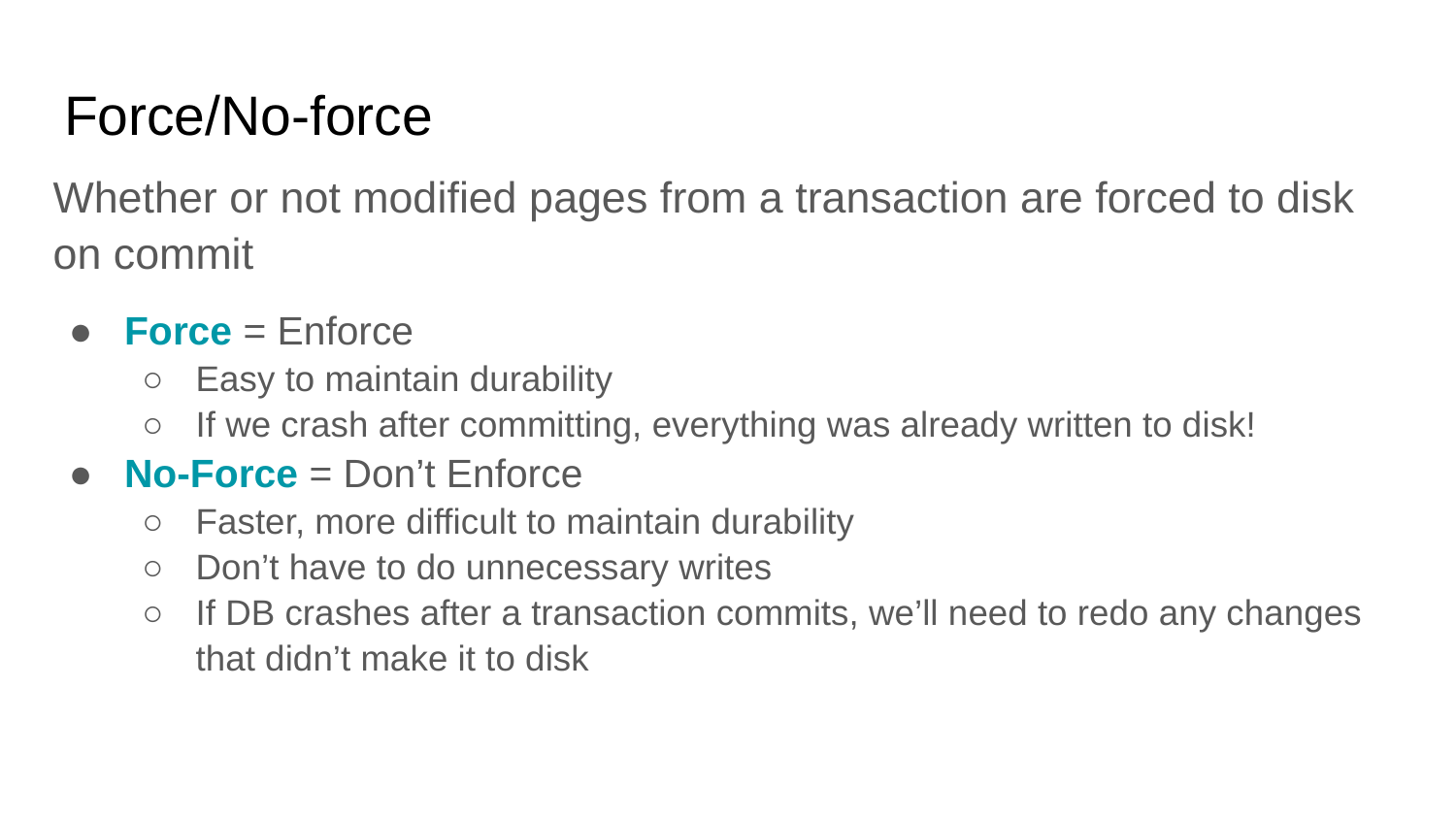

# Force/No-force
Whether or not modified pages from a transaction are forced to disk on commit
Force = Enforce
Easy to maintain durability
If we crash after committing, everything was already written to disk!
No-Force = Don’t Enforce
Faster, more difficult to maintain durability
Don’t have to do unnecessary writes
If DB crashes after a transaction commits, we’ll need to redo any changes that didn’t make it to disk